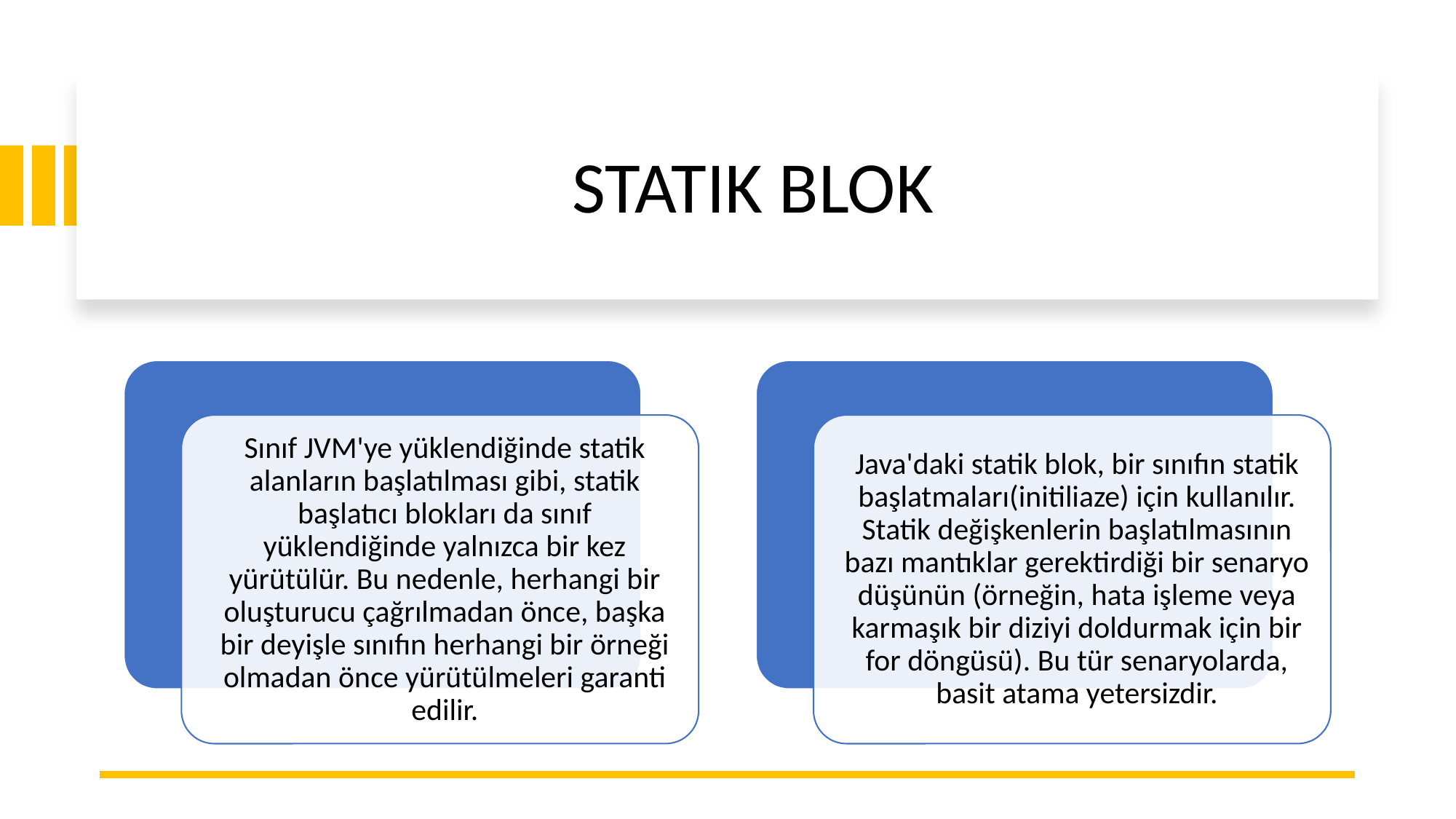

# STATIK BLOK

Sınıf JVM'ye yüklendiğinde statik alanların başlatılması gibi, statik başlatıcı blokları da sınıf yüklendiğinde yalnızca bir kez yürütülür. Bu nedenle, herhangi bir oluşturucu çağrılmadan önce, başka bir deyişle sınıfın herhangi bir örneği olmadan önce yürütülmeleri garanti edilir.
Java'daki statik blok, bir sınıfın statik başlatmaları(initiliaze) için kullanılır. Statik değişkenlerin başlatılmasının bazı mantıklar gerektirdiği bir senaryo düşünün (örneğin, hata işleme veya karmaşık bir diziyi doldurmak için bir for döngüsü). Bu tür senaryolarda, basit atama yetersizdir.